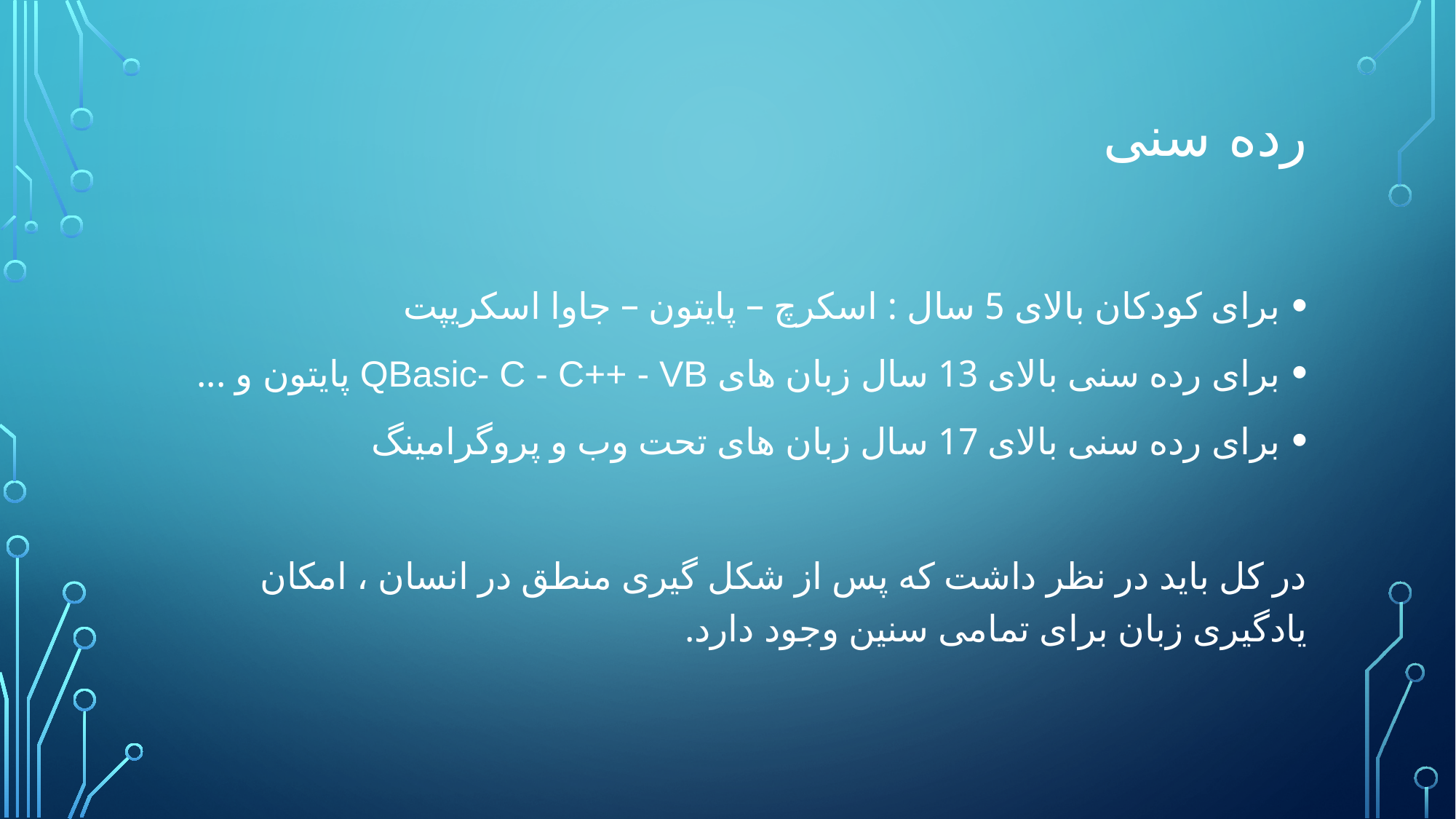

# رده سنی
برای کودکان بالای 5 سال : اسکرچ – پایتون – جاوا اسکریپت
برای رده سنی بالای 13 سال زبان های QBasic- C - C++ - VB پایتون و ...
برای رده سنی بالای 17 سال زبان های تحت وب و پروگرامینگ

در کل باید در نظر داشت که پس از شکل گیری منطق در انسان ، امکان یادگیری زبان برای تمامی سنین وجود دارد.